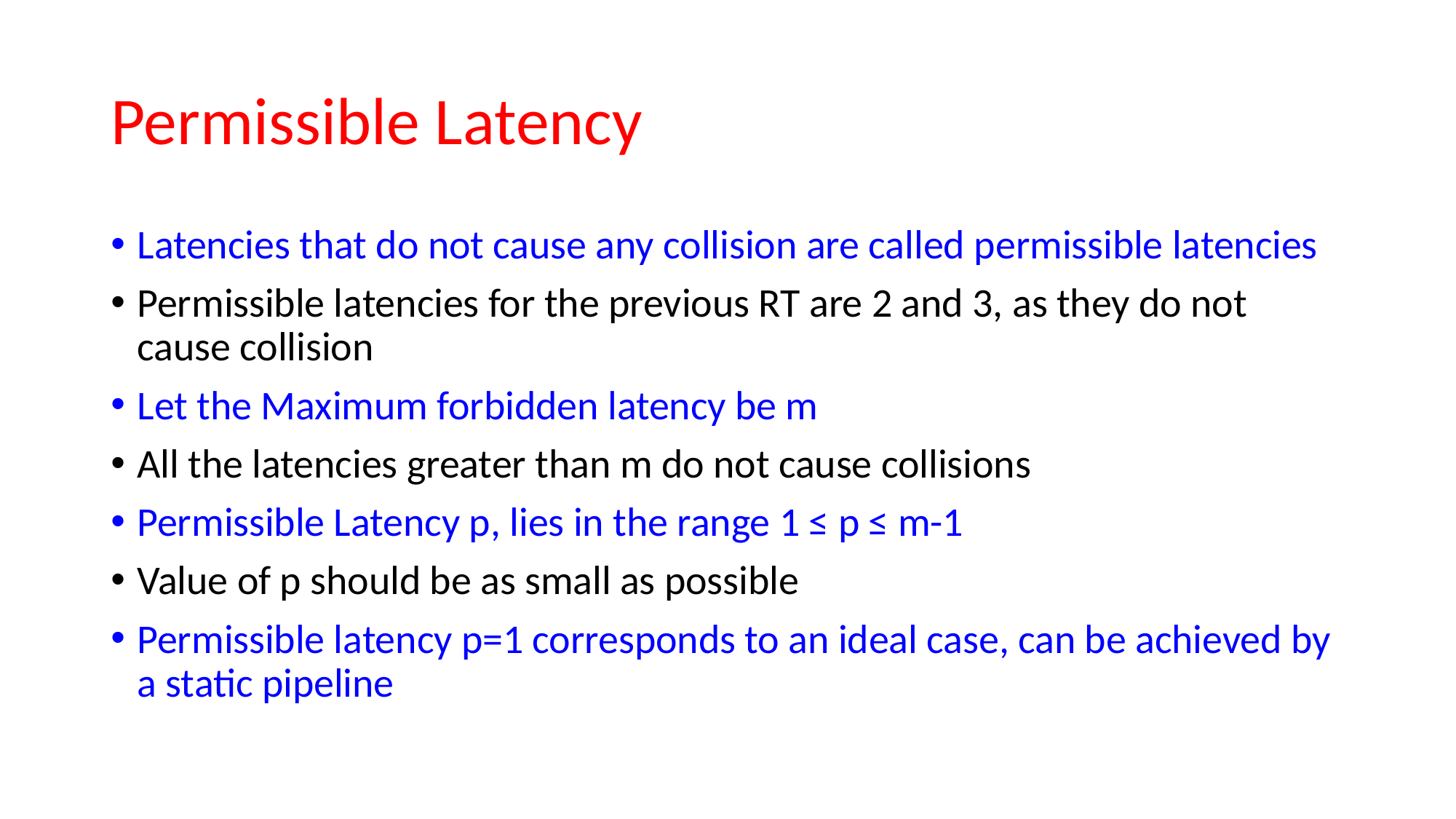

# Permissible Latency
Latencies that do not cause any collision are called permissible latencies
Permissible latencies for the previous RT are 2 and 3, as they do not cause collision
Let the Maximum forbidden latency be m
All the latencies greater than m do not cause collisions
Permissible Latency p, lies in the range 1 ≤ p ≤ m-1
Value of p should be as small as possible
Permissible latency p=1 corresponds to an ideal case, can be achieved by a static pipeline